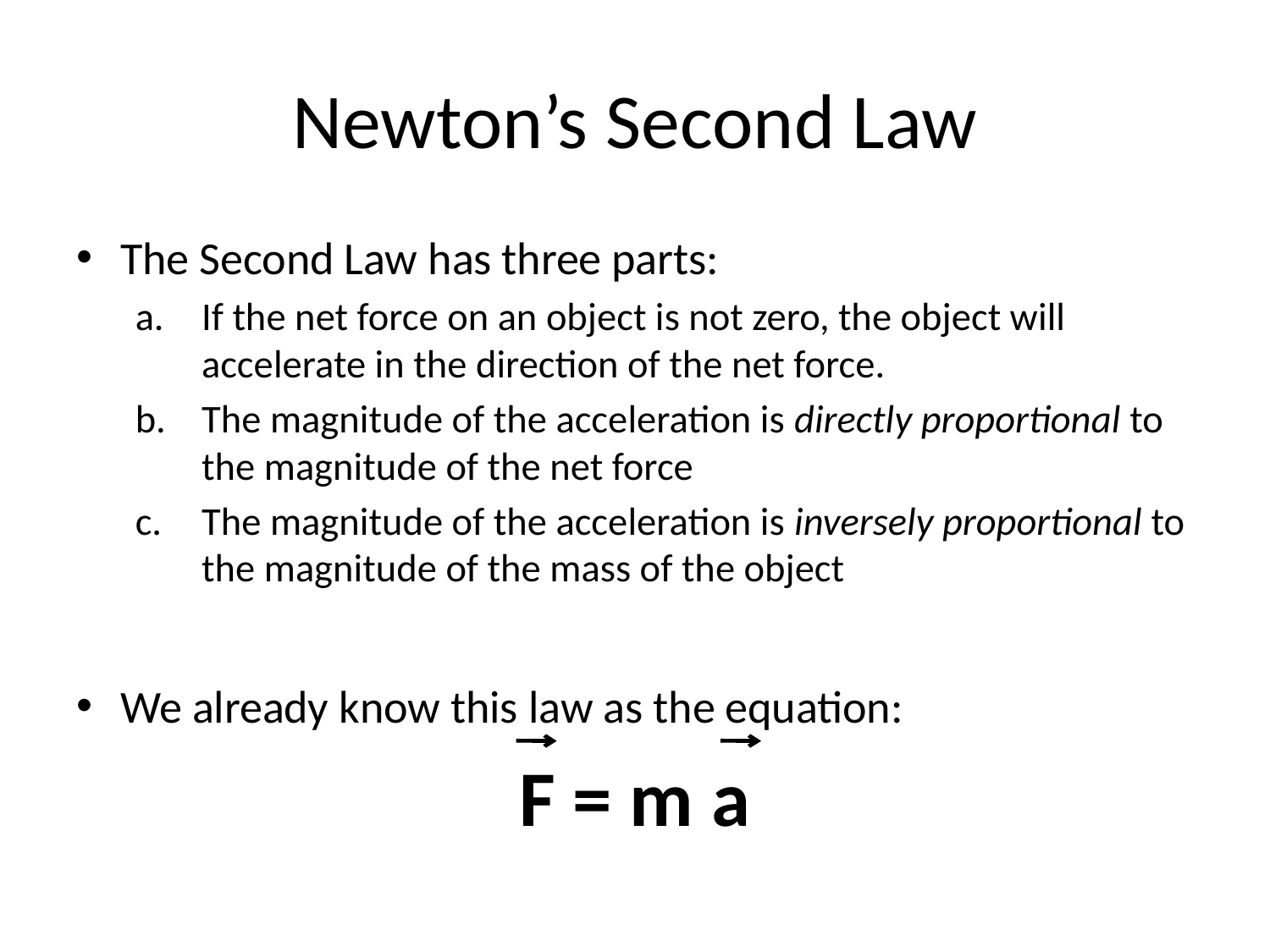

# Newton’s Second Law
The Second Law has three parts:
If the net force on an object is not zero, the object will accelerate in the direction of the net force.
The magnitude of the acceleration is directly proportional to the magnitude of the net force
The magnitude of the acceleration is inversely proportional to the magnitude of the mass of the object

We already know this law as the equation:
F = m a